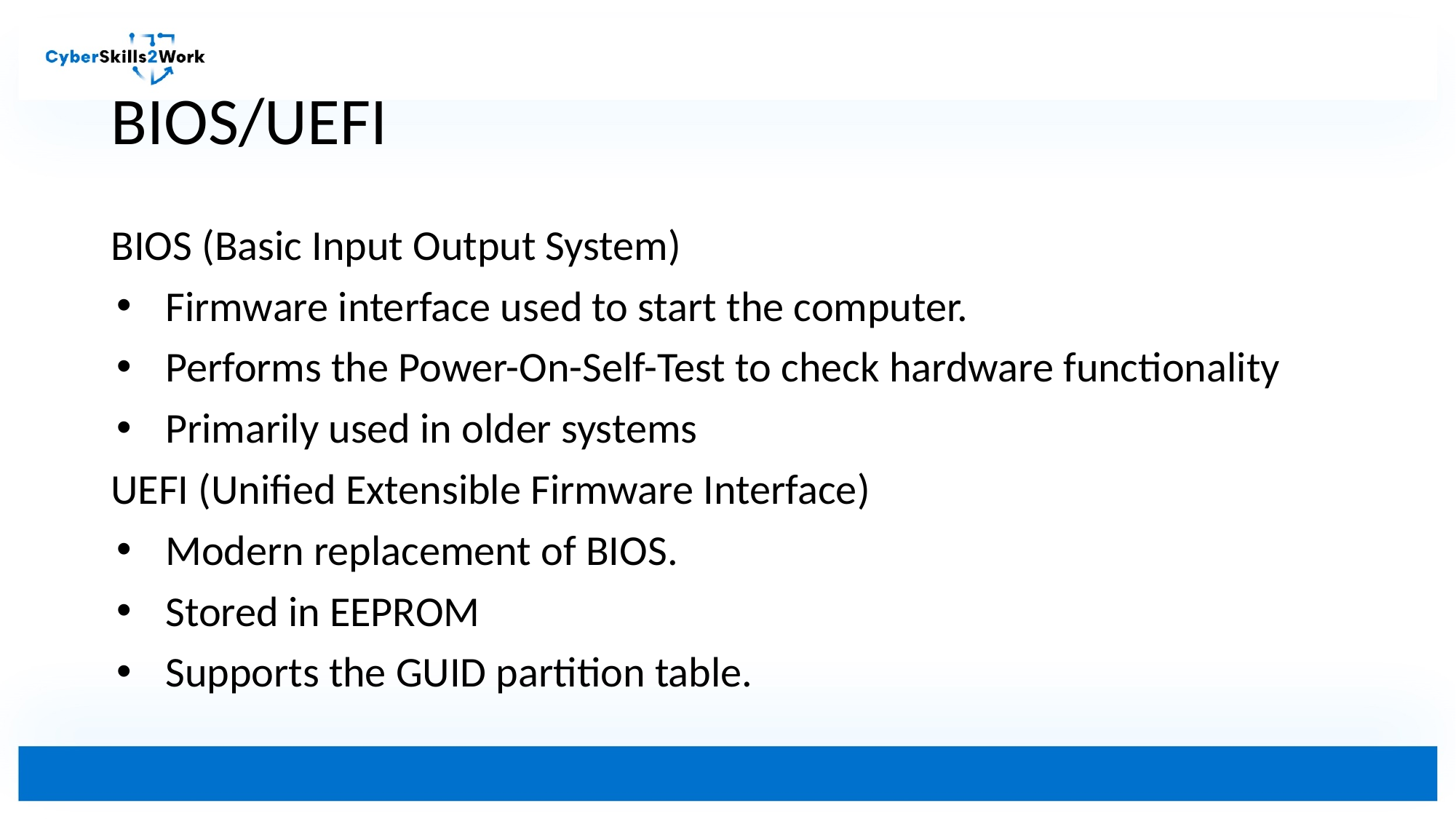

# BIOS/UEFI
BIOS (Basic Input Output System)
Firmware interface used to start the computer.
Performs the Power-On-Self-Test to check hardware functionality
Primarily used in older systems
UEFI (Unified Extensible Firmware Interface)
Modern replacement of BIOS.
Stored in EEPROM
Supports the GUID partition table.